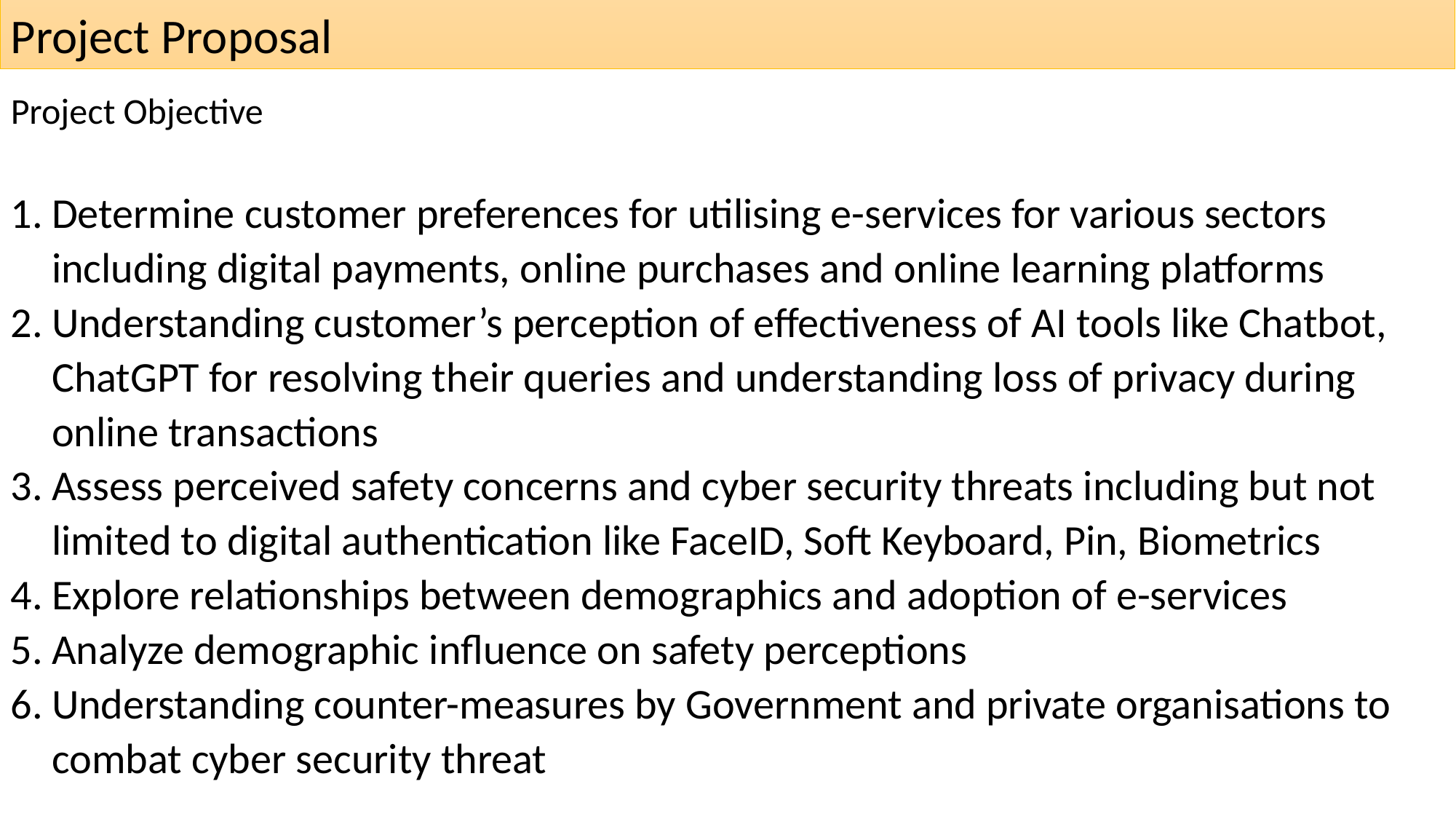

Project Proposal
Project Objective
Determine customer preferences for utilising e-services for various sectors including digital payments, online purchases and online learning platforms
Understanding customer’s perception of effectiveness of AI tools like Chatbot, ChatGPT for resolving their queries and understanding loss of privacy during online transactions
Assess perceived safety concerns and cyber security threats including but not limited to digital authentication like FaceID, Soft Keyboard, Pin, Biometrics
Explore relationships between demographics and adoption of e-services
Analyze demographic influence on safety perceptions
Understanding counter-measures by Government and private organisations to combat cyber security threat